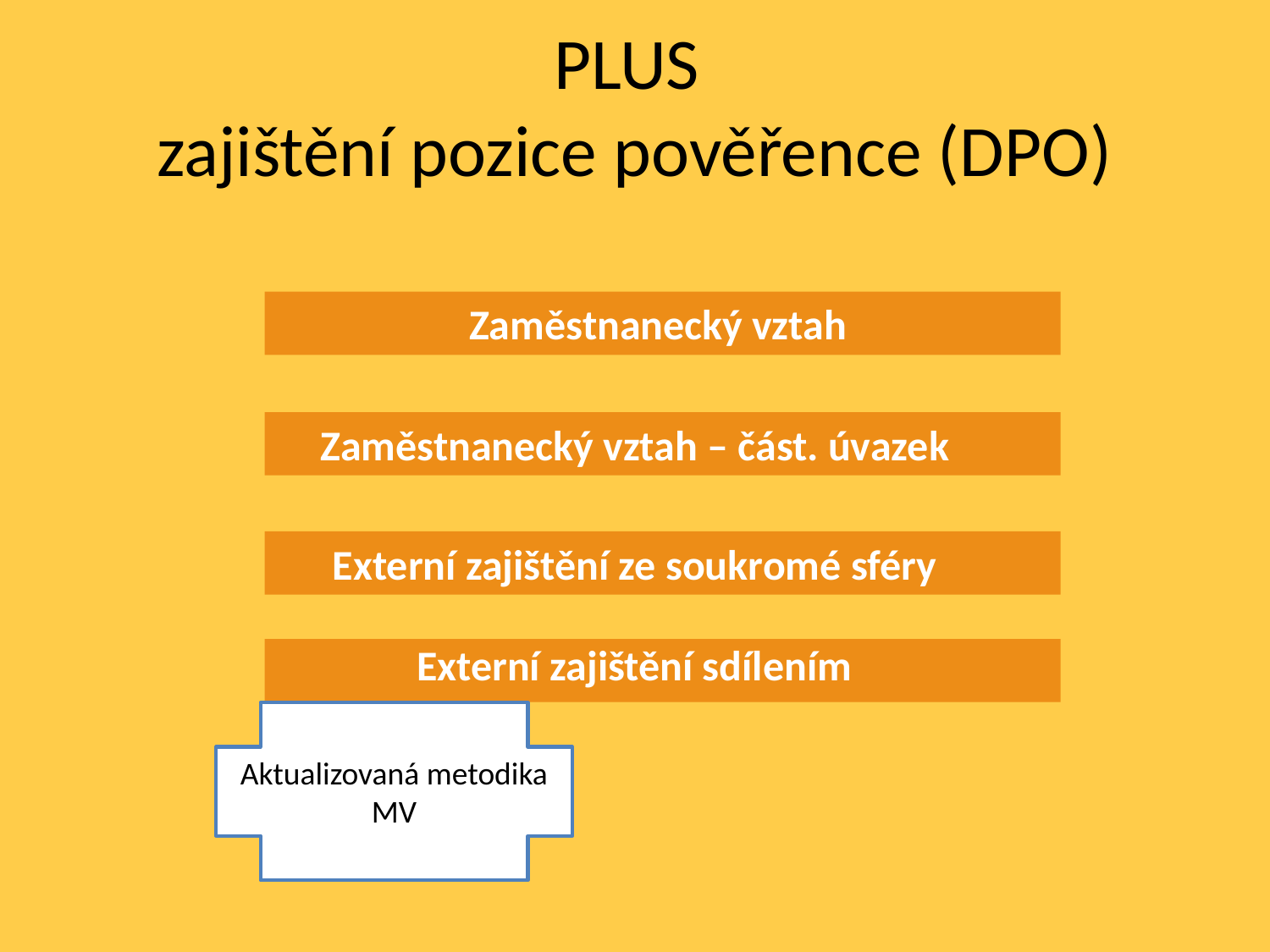

PLUS
zajištění pozice pověřence (DPO)
Zaměstnanecký vztah

Zaměstnanecký vztah – část. úvazek

Externí zajištění ze soukromé sféry
Externí zajištění sdílením

Aktualizovaná metodika MV